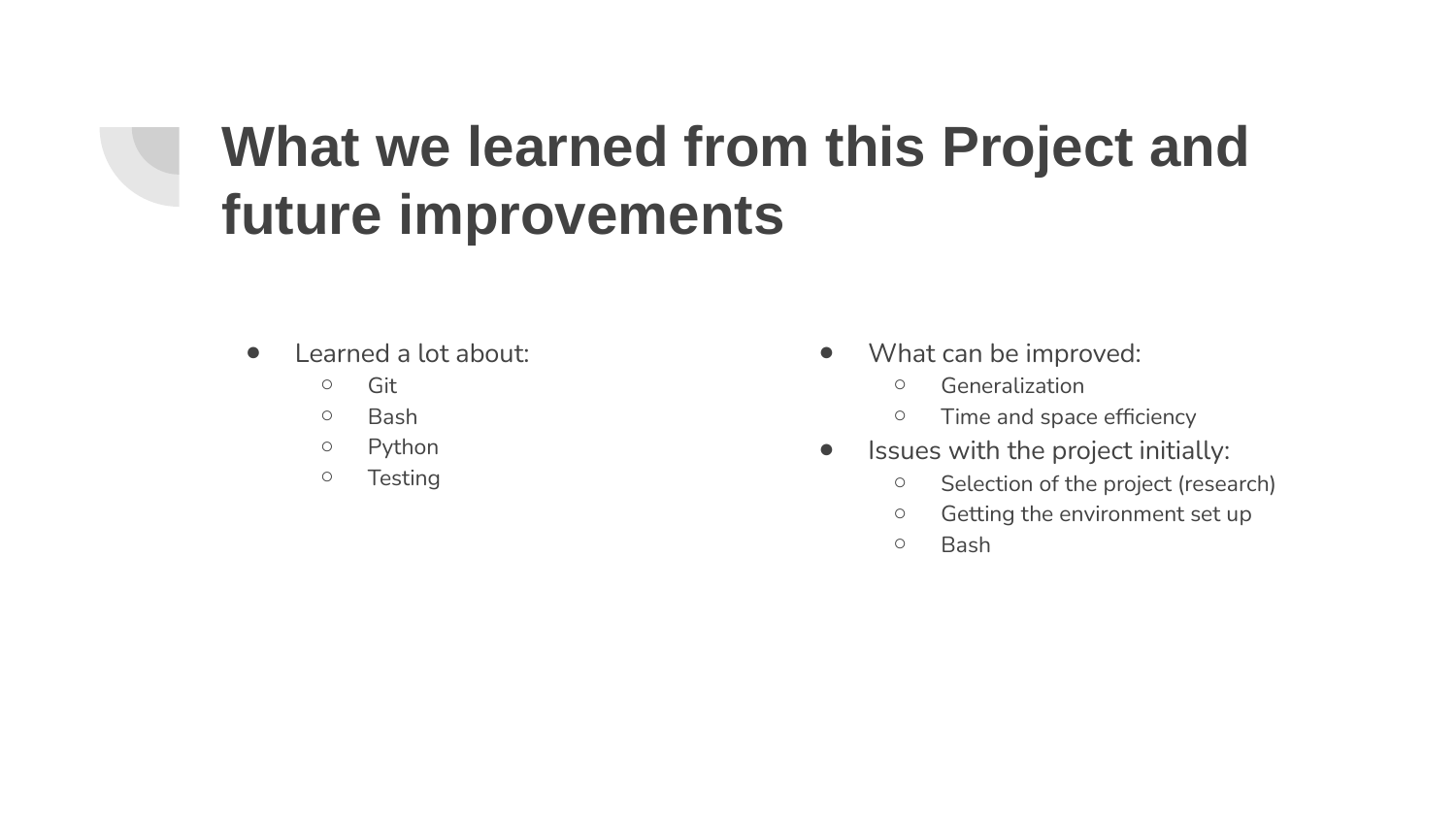

# What we learned from this Project and future improvements
Learned a lot about:
Git
Bash
Python
Testing

What can be improved:
Generalization
Time and space efficiency
Issues with the project initially:
Selection of the project (research)
Getting the environment set up
Bash